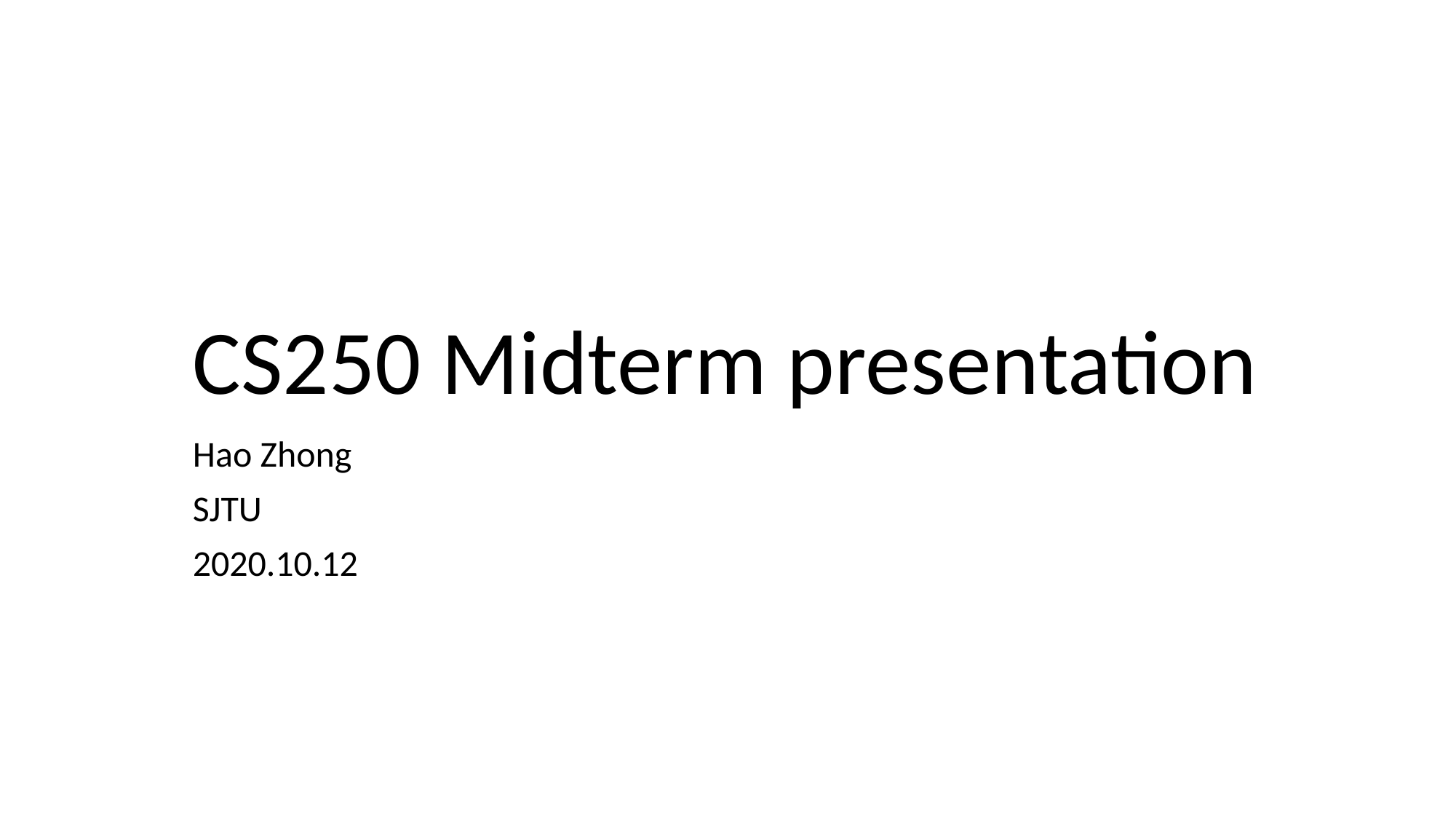

# CS250 Midterm presentation
Hao Zhong
SJTU
2020.10.12